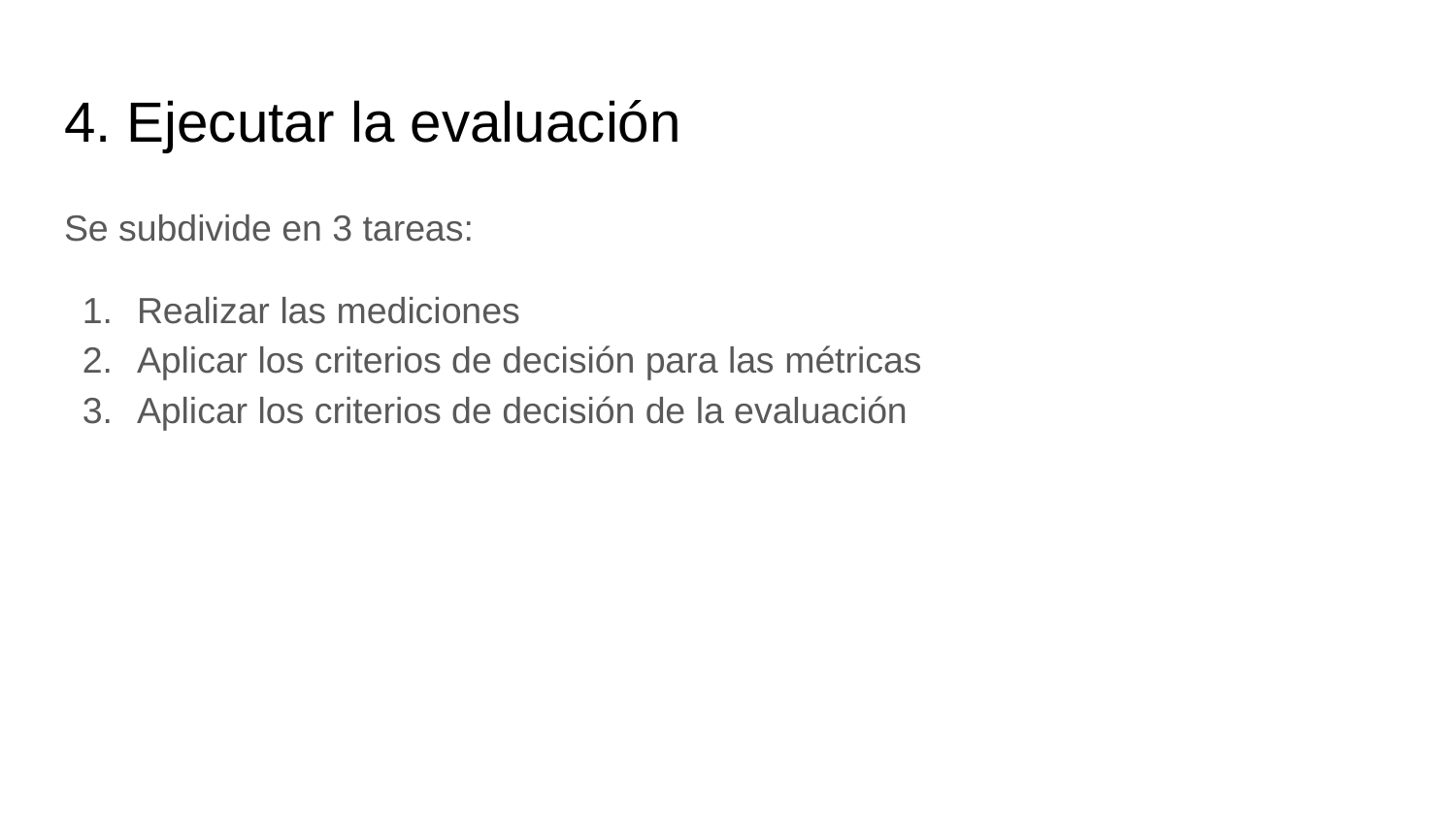

# 4. Ejecutar la evaluación
Se subdivide en 3 tareas:
Realizar las mediciones
Aplicar los criterios de decisión para las métricas
Aplicar los criterios de decisión de la evaluación